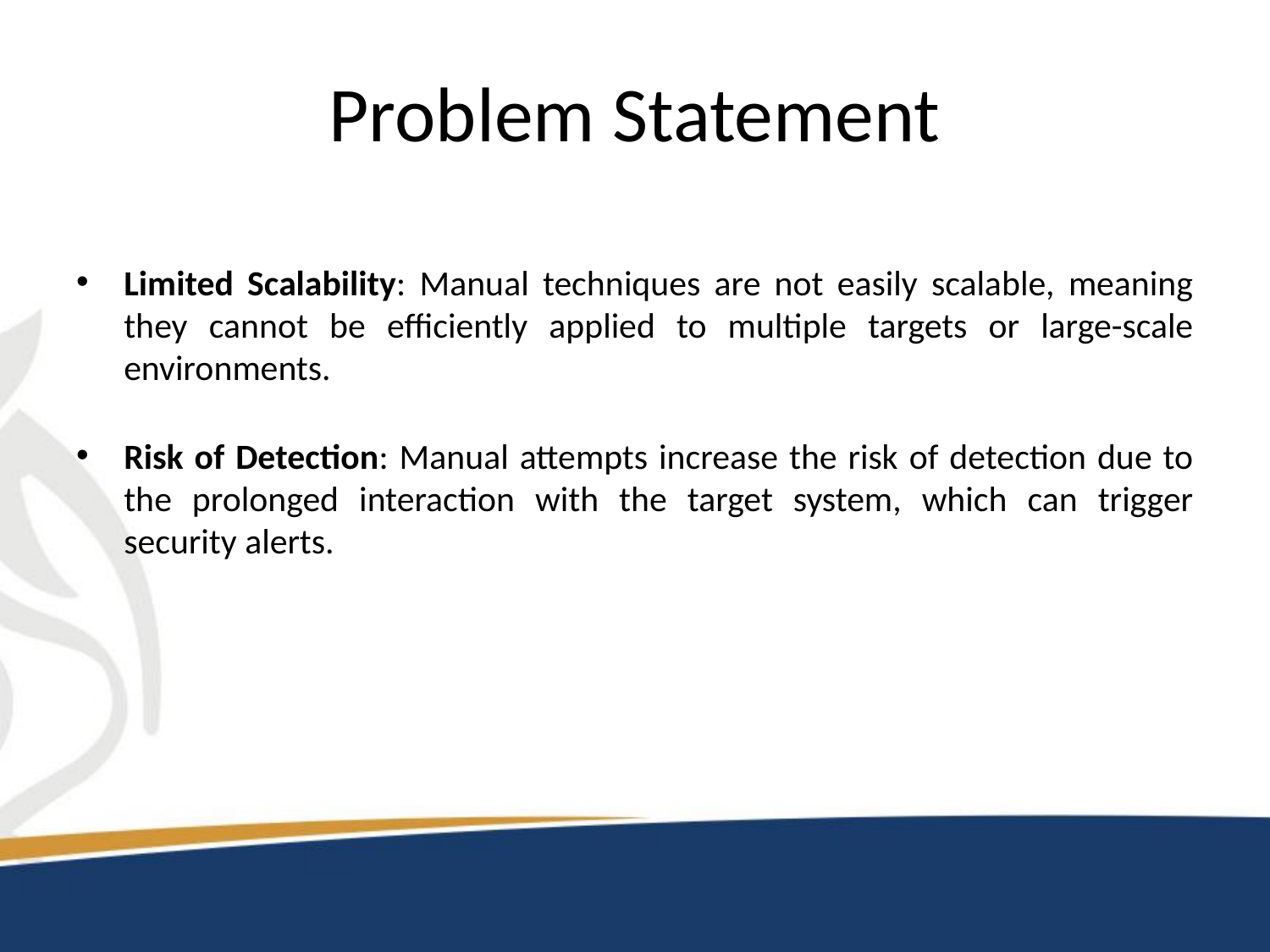

# Problem Statement
Limited Scalability: Manual techniques are not easily scalable, meaning they cannot be efficiently applied to multiple targets or large-scale environments.

Risk of Detection: Manual attempts increase the risk of detection due to the prolonged interaction with the target system, which can trigger security alerts.